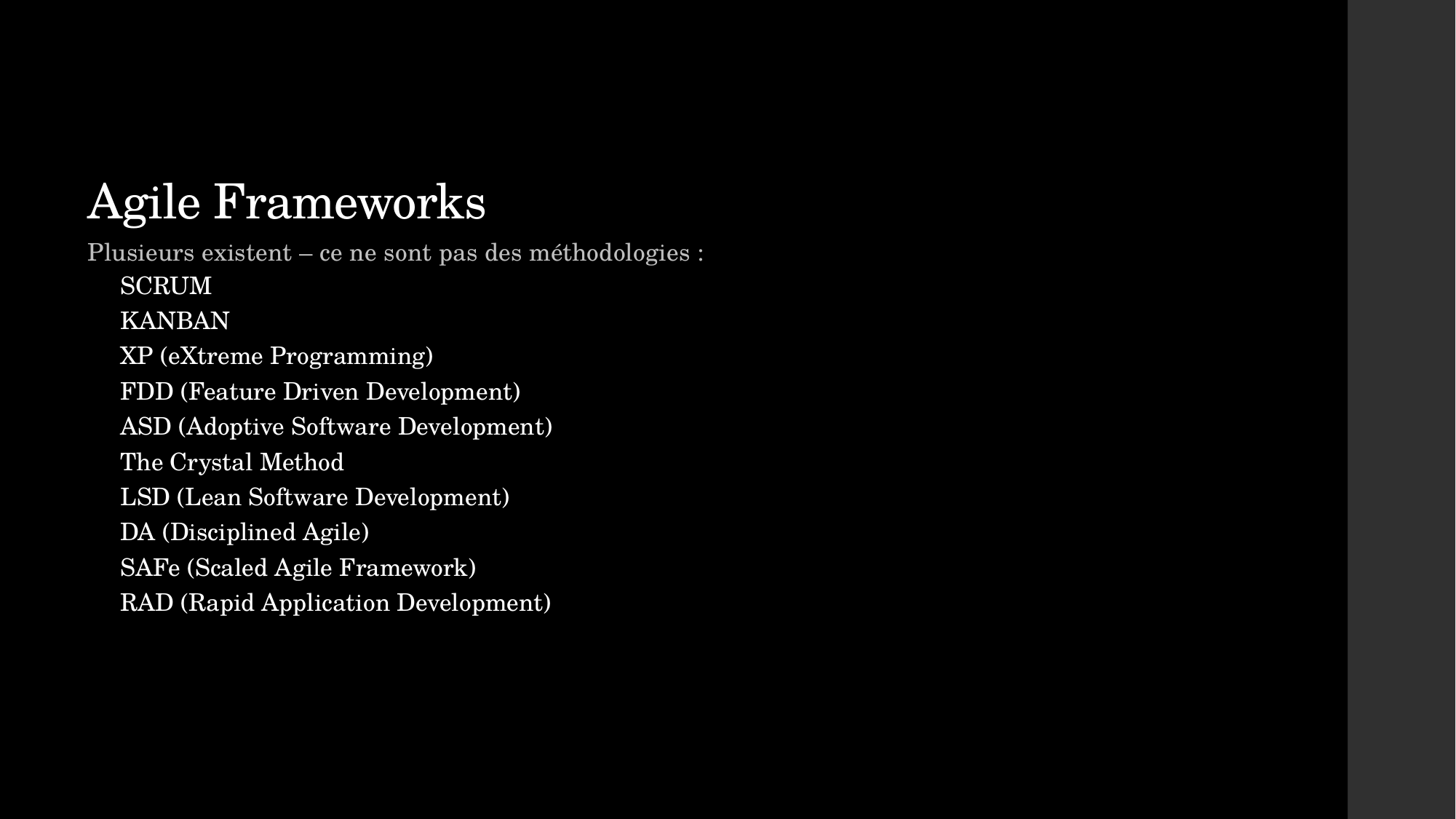

# Agile Frameworks
Plusieurs existent – ce ne sont pas des méthodologies :
SCRUM
KANBAN
XP (eXtreme Programming)
FDD (Feature Driven Development)
ASD (Adoptive Software Development)
The Crystal Method
LSD (Lean Software Development)
DA (Disciplined Agile)
SAFe (Scaled Agile Framework)
RAD (Rapid Application Development)